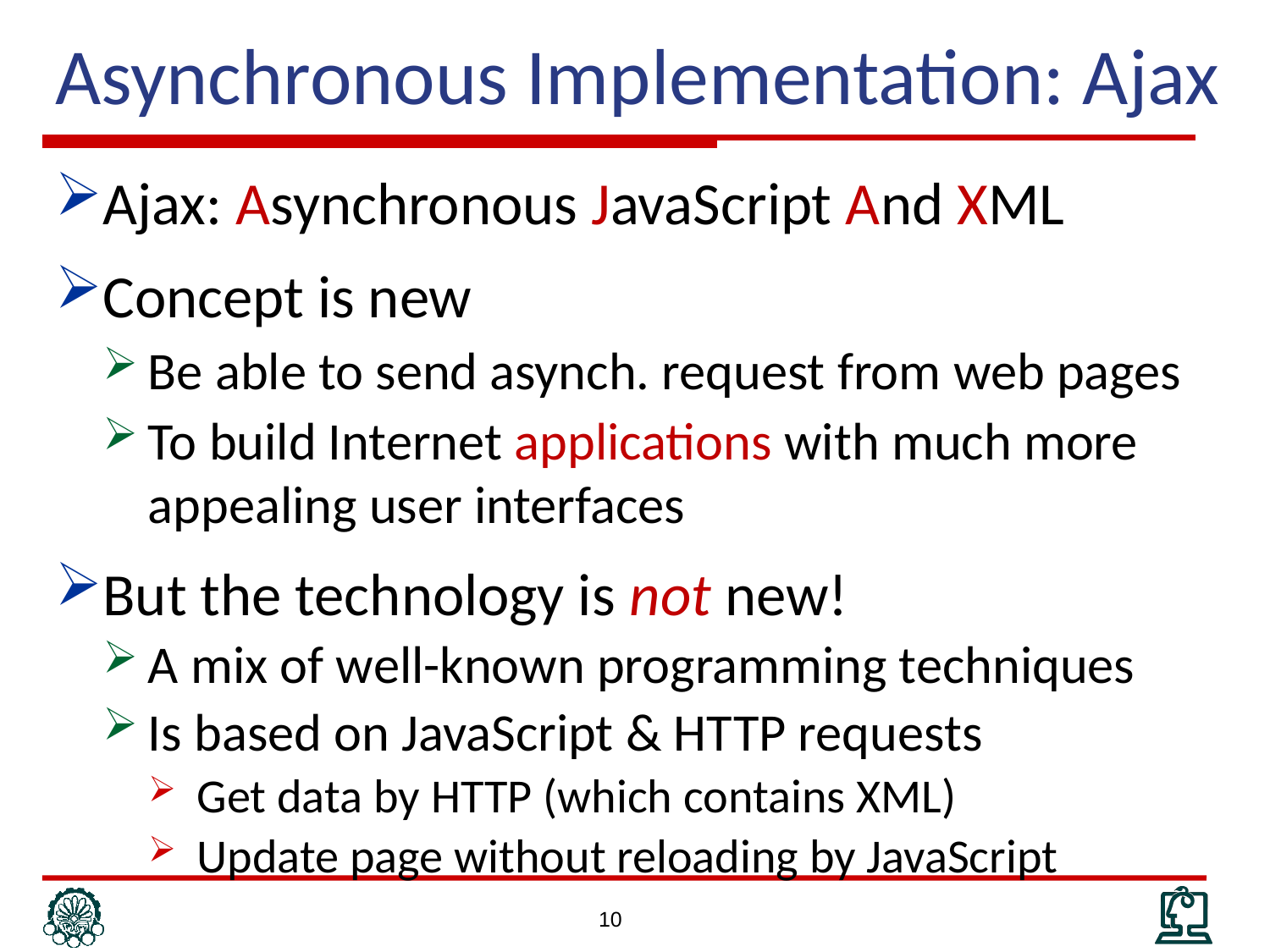

# Asynchronous Implementation: Ajax
Ajax: Asynchronous JavaScript And XML
Concept is new
Be able to send asynch. request from web pages
To build Internet applications with much more appealing user interfaces
But the technology is not new!
A mix of well-known programming techniques
Is based on JavaScript & HTTP requests
Get data by HTTP (which contains XML)
Update page without reloading by JavaScript

10